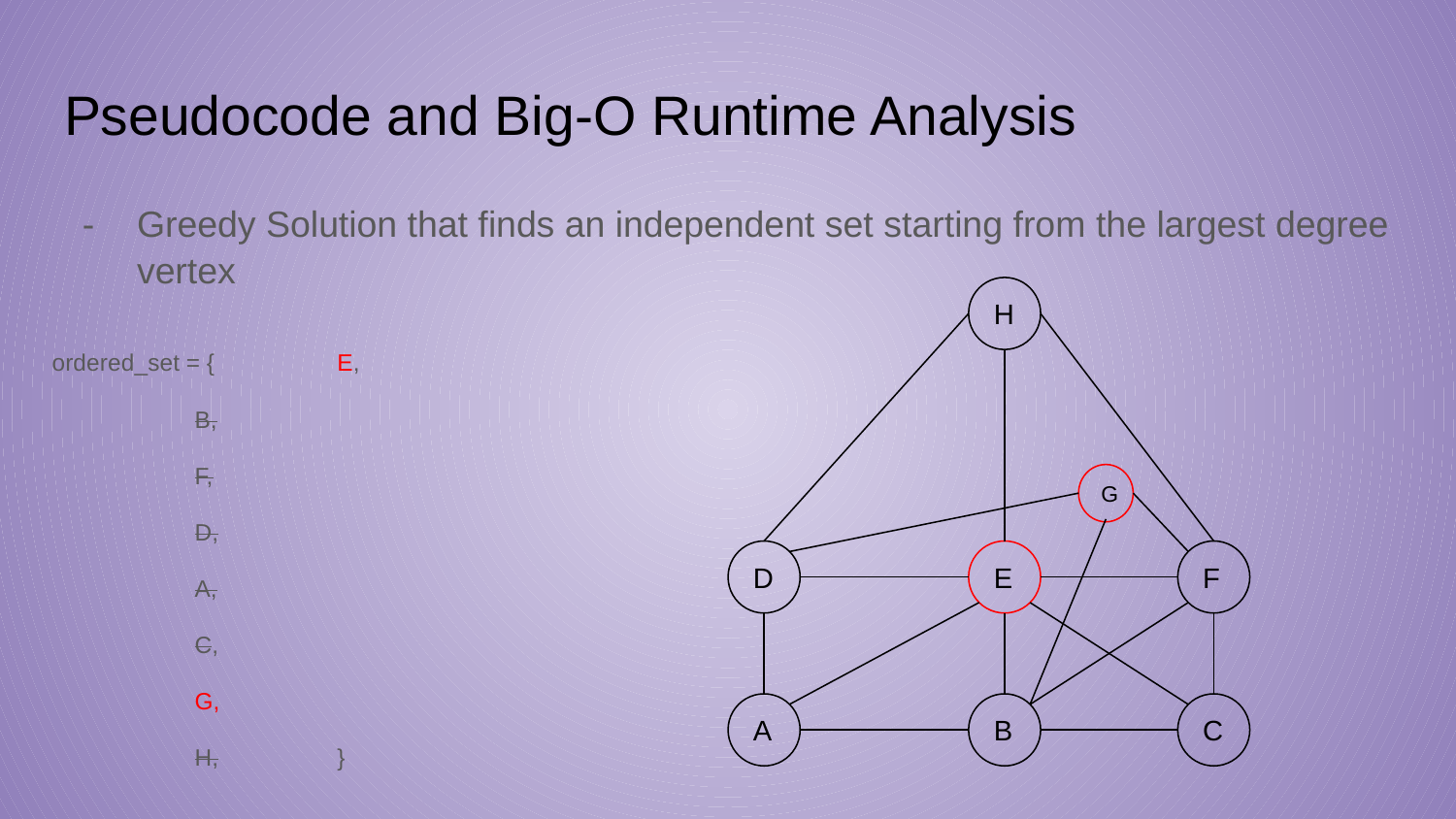

# Pseudocode and Big-O Runtime Analysis
Greedy Solution that finds an independent set starting from the largest degree vertex

H
G
D
E
F
A
B
C
ordered_set = {	E,
			B,
			F,
			D,
			A,
			C,
			G,
			H,	}